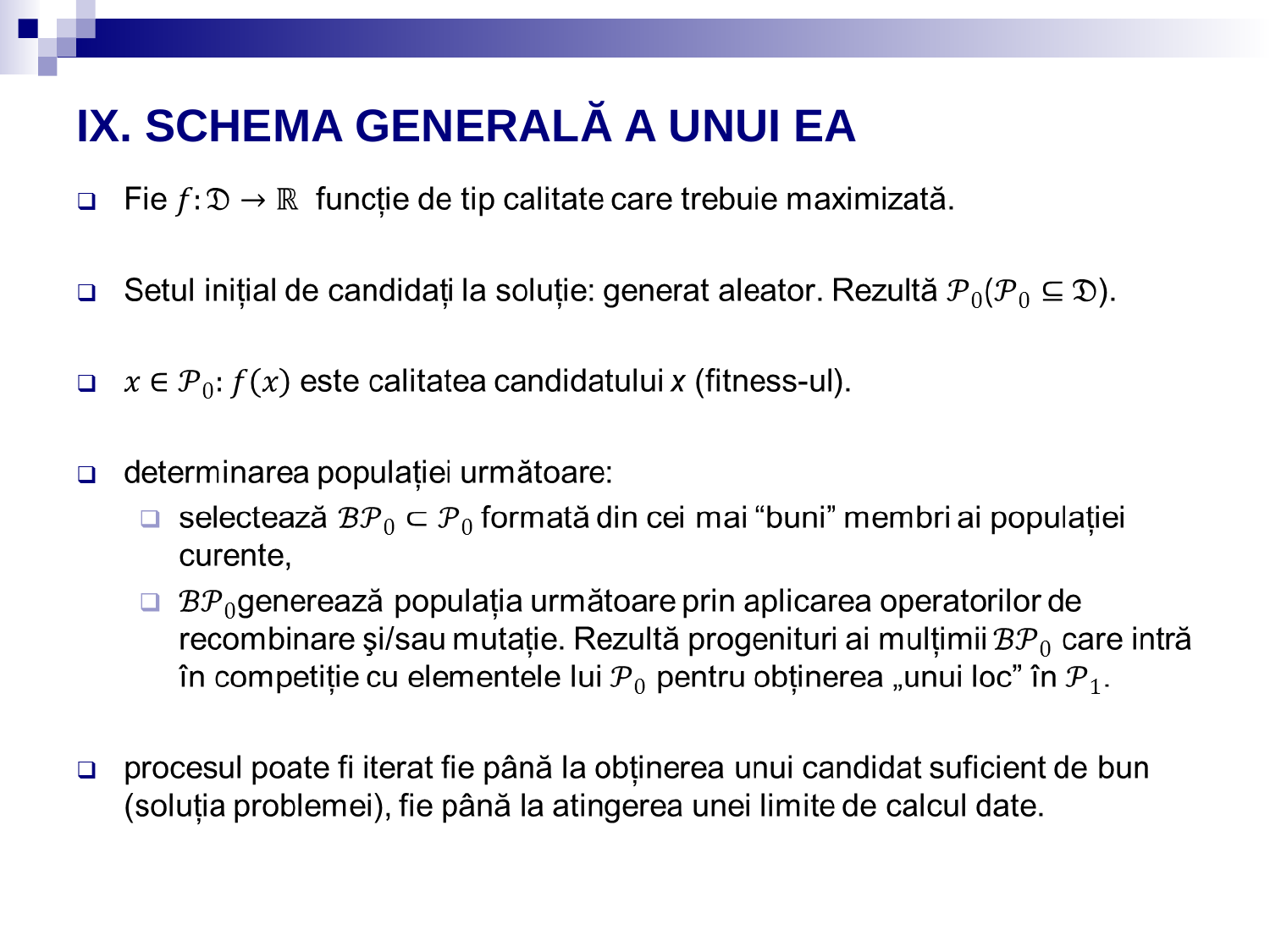

# IX. SCHEMA GENERALĂ A UNUI EA